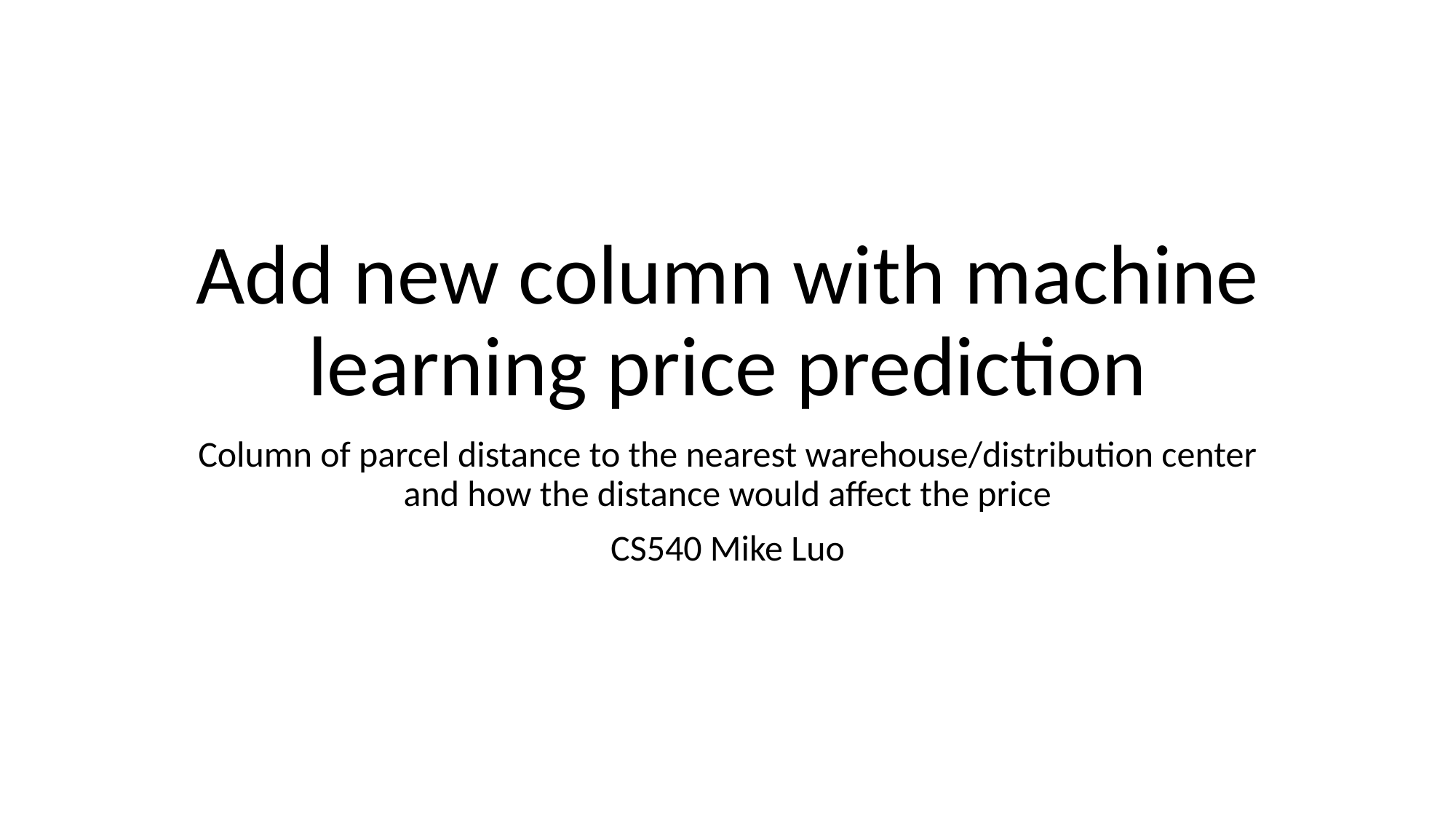

# Add new column with machine learning price prediction
Column of parcel distance to the nearest warehouse/distribution center and how the distance would affect the price
CS540 Mike Luo